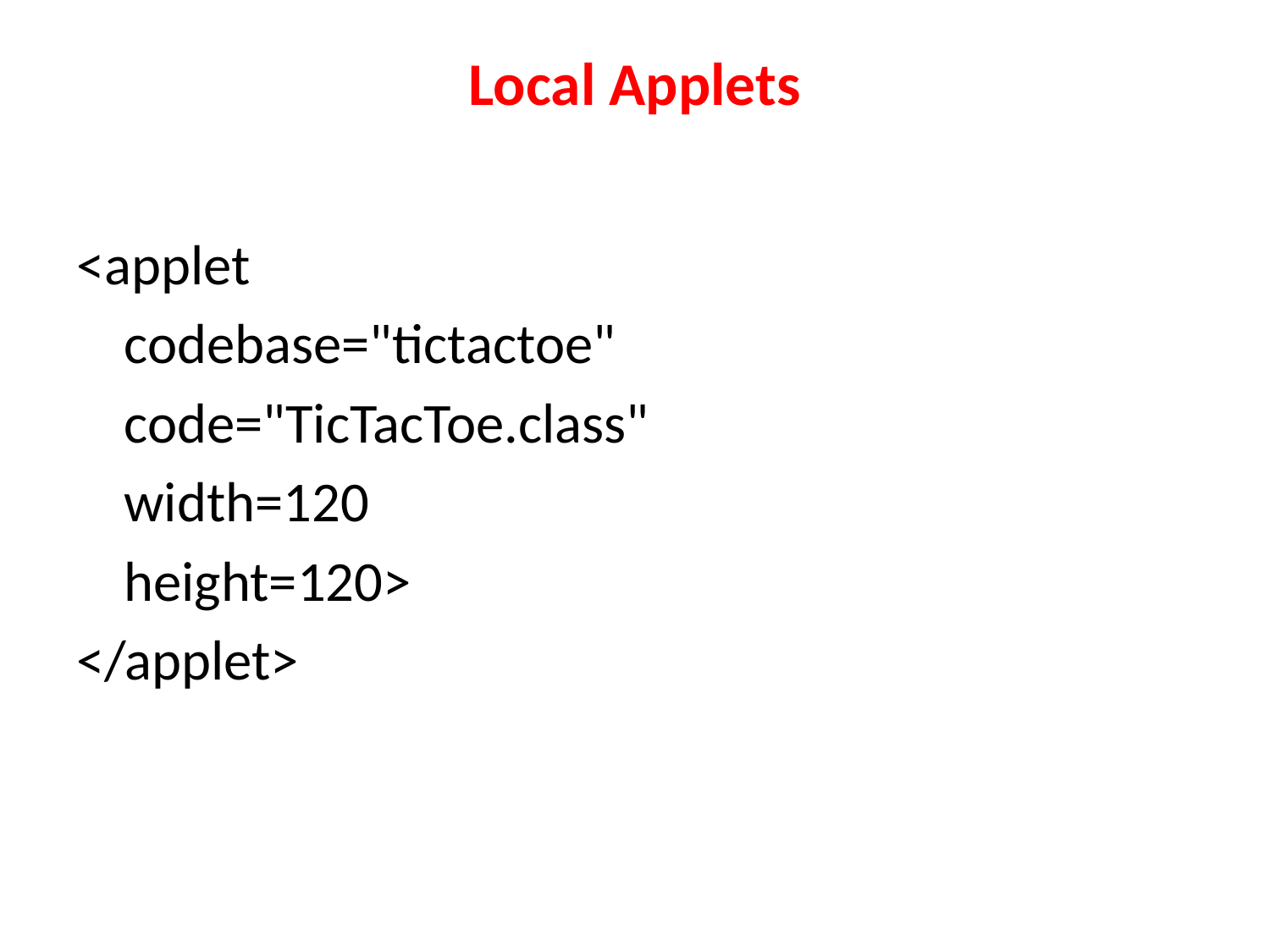

# Local Applets
<applet
	codebase="tictactoe"
	code="TicTacToe.class"
	width=120
	height=120>
</applet>